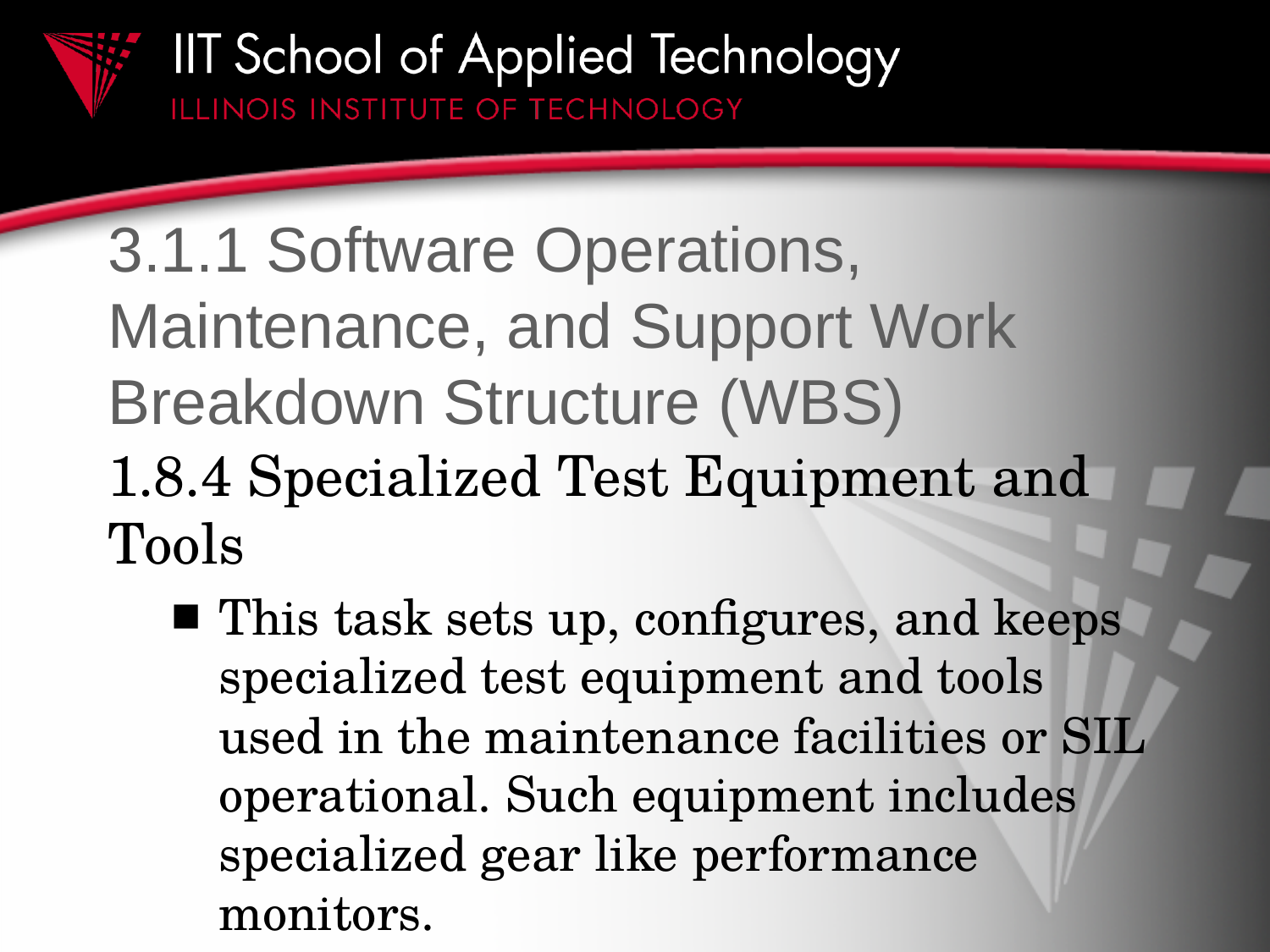

# 3.1.1 Software Operations, Maintenance, and Support Work Breakdown Structure (WBS)
1.8.4 Specialized Test Equipment and Tools
This task sets up, configures, and keeps specialized test equipment and tools used in the maintenance facilities or SIL operational. Such equipment includes specialized gear like performance monitors.